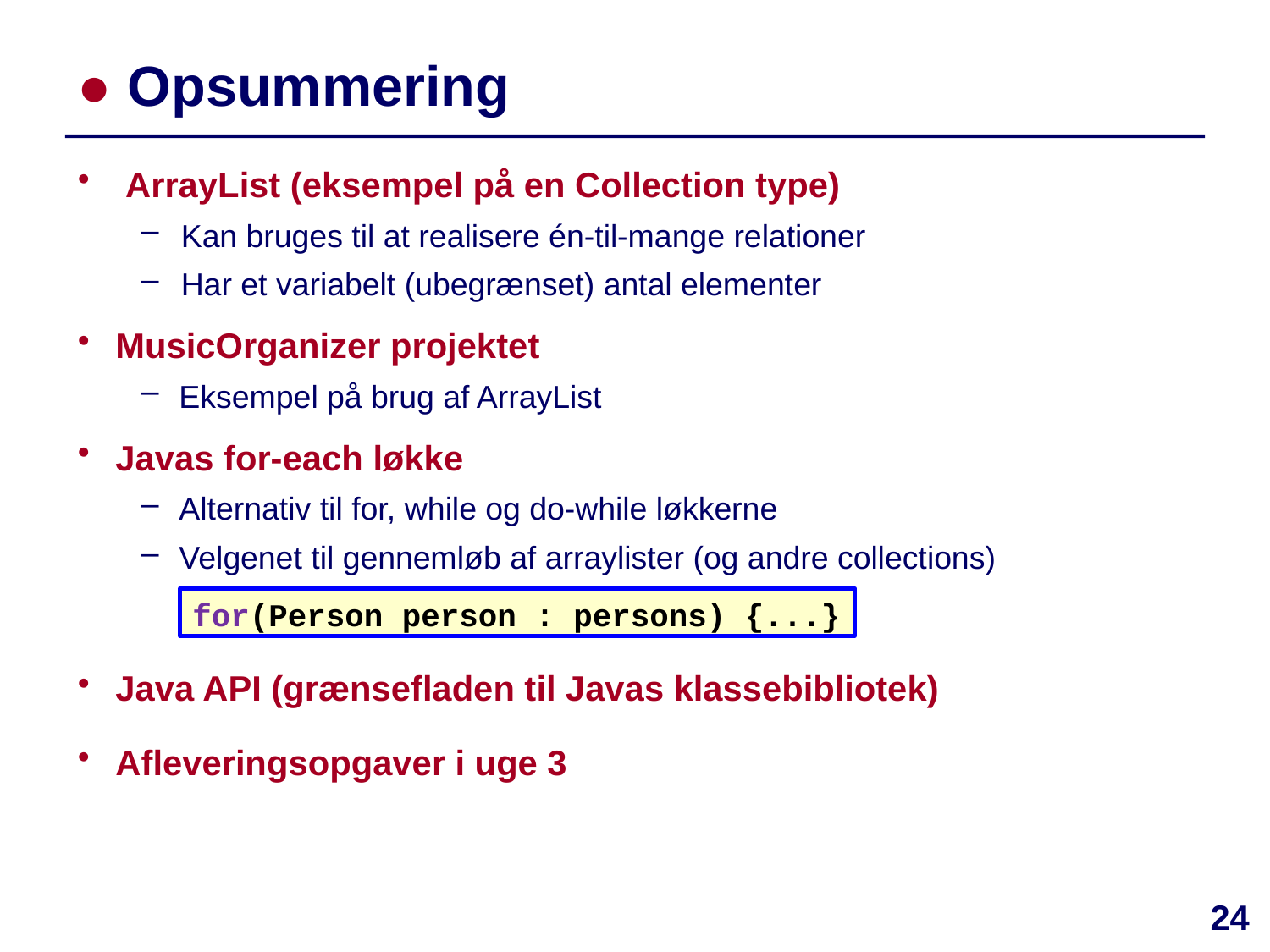

# ● Opsummering
ArrayList (eksempel på en Collection type)
Kan bruges til at realisere én-til-mange relationer
Har et variabelt (ubegrænset) antal elementer
MusicOrganizer projektet
Eksempel på brug af ArrayList
Javas for-each løkke
Alternativ til for, while og do-while løkkerne
Velgenet til gennemløb af arraylister (og andre collections)

Java API (grænsefladen til Javas klassebibliotek)
Afleveringsopgaver i uge 3
for(Person person : persons) {...}
24